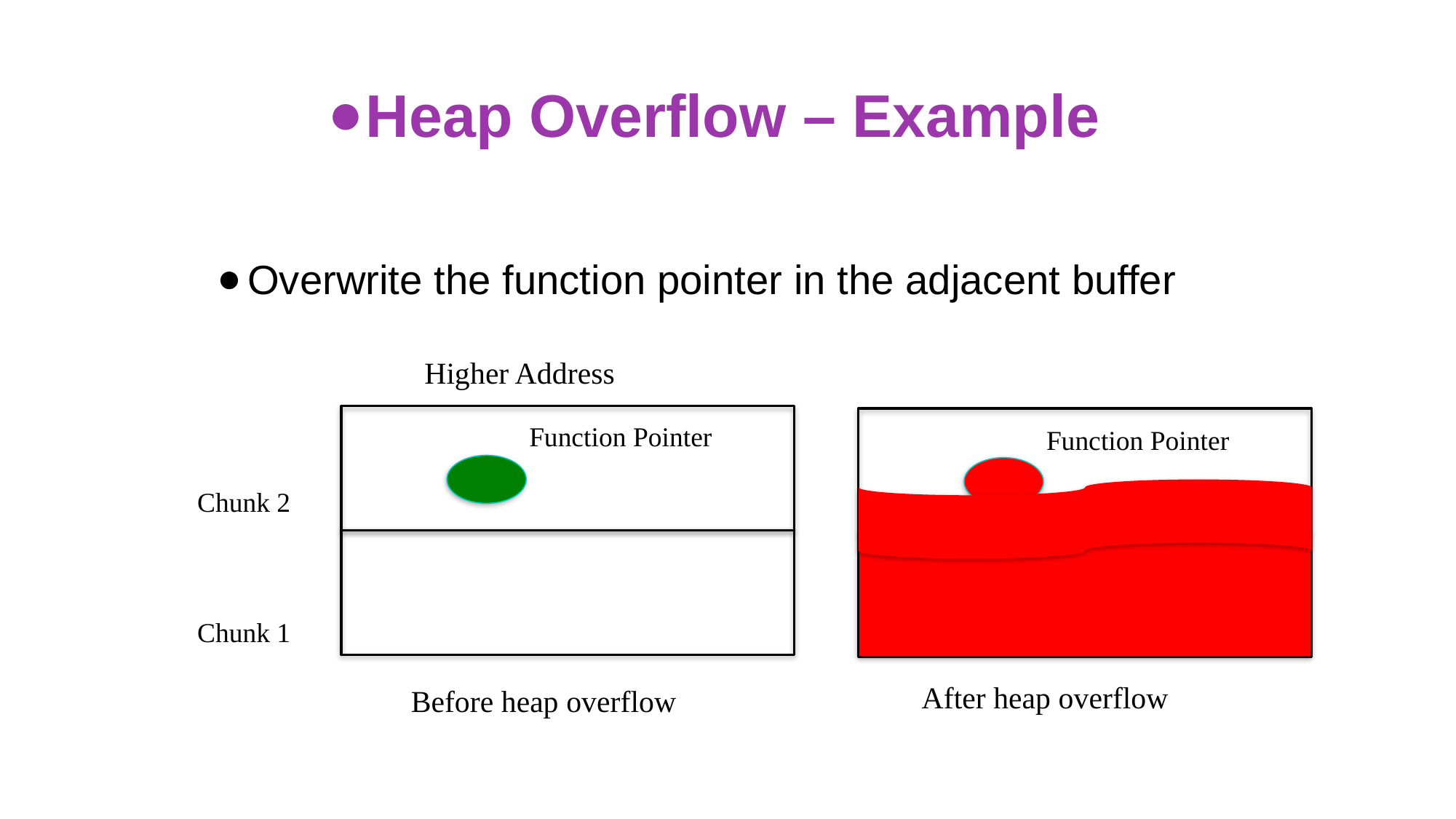

# Heap Overflow – Example
Overwrite the function pointer in the adjacent buffer
Higher Address

Function Pointer
Function Pointer

Chunk 2

Chunk 1
After heap overflow
Before heap overflow